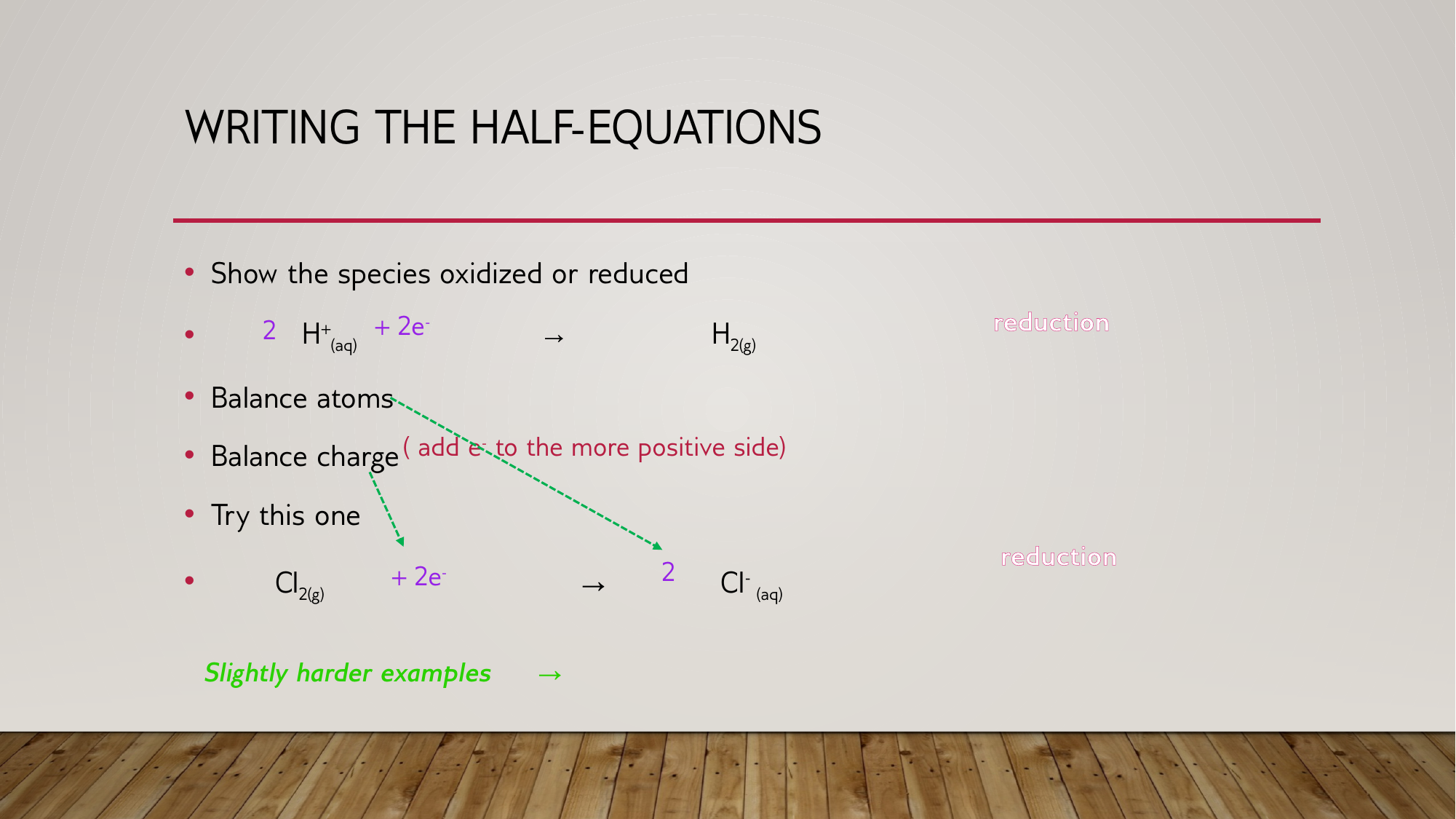

# Writing The Half-Equations
Show the species oxidized or reduced
          H+(aq)		→	       H2(g)
Balance atoms
Balance charge
Try this one
       Cl2(g)		    →	        Cl- (aq)
reduction
+ 2e-
2
( add e- to the more positive side)

reduction
2
+ 2e-
Slightly harder examples     →